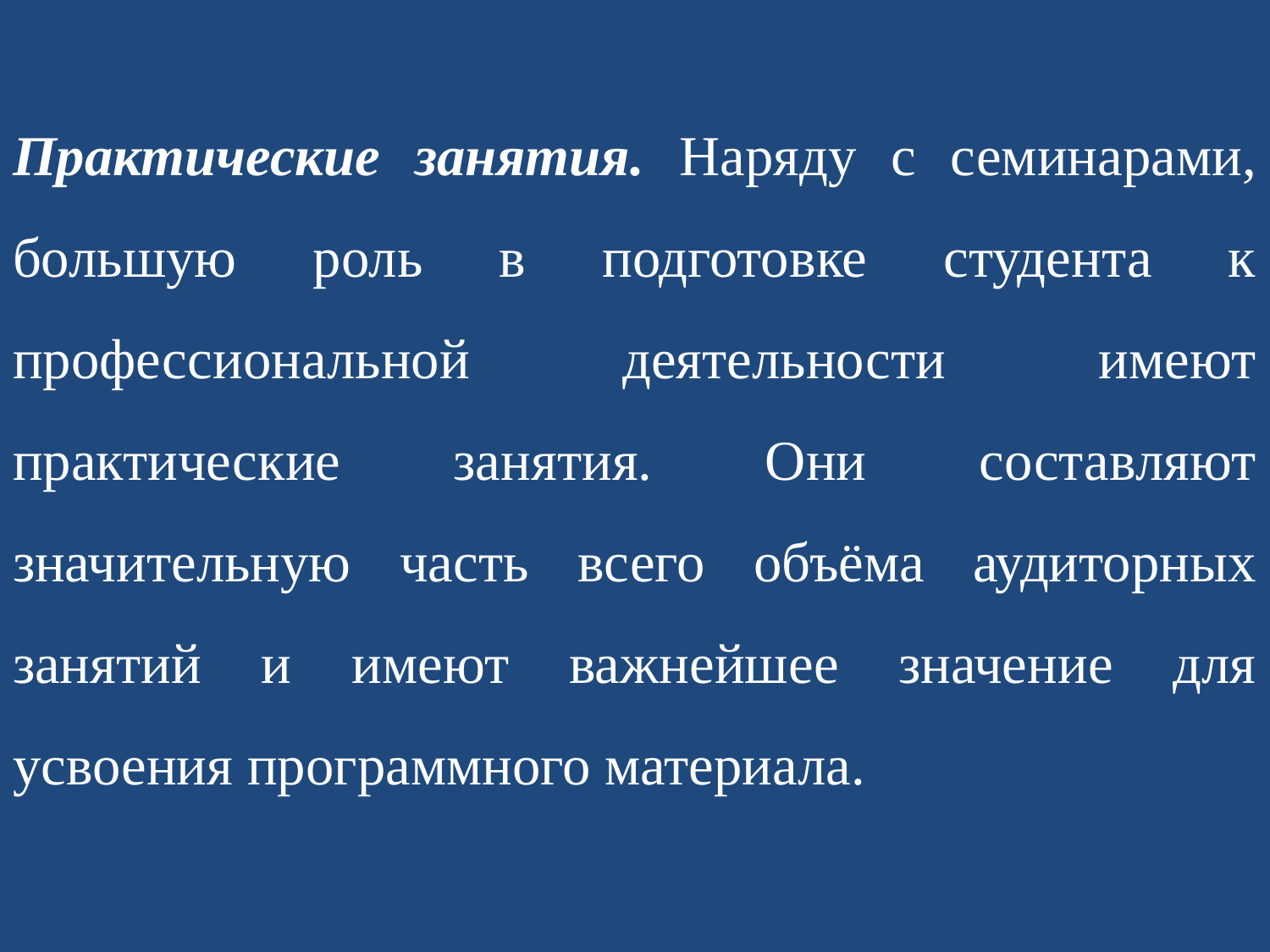

Практические занятия. Наряду с семинарами, большую роль в подготовке студента к профессиональной деятельности имеют практические занятия. Они составляют значительную часть всего объёма аудиторных занятий и имеют важнейшее значение для усвоения программного материала.